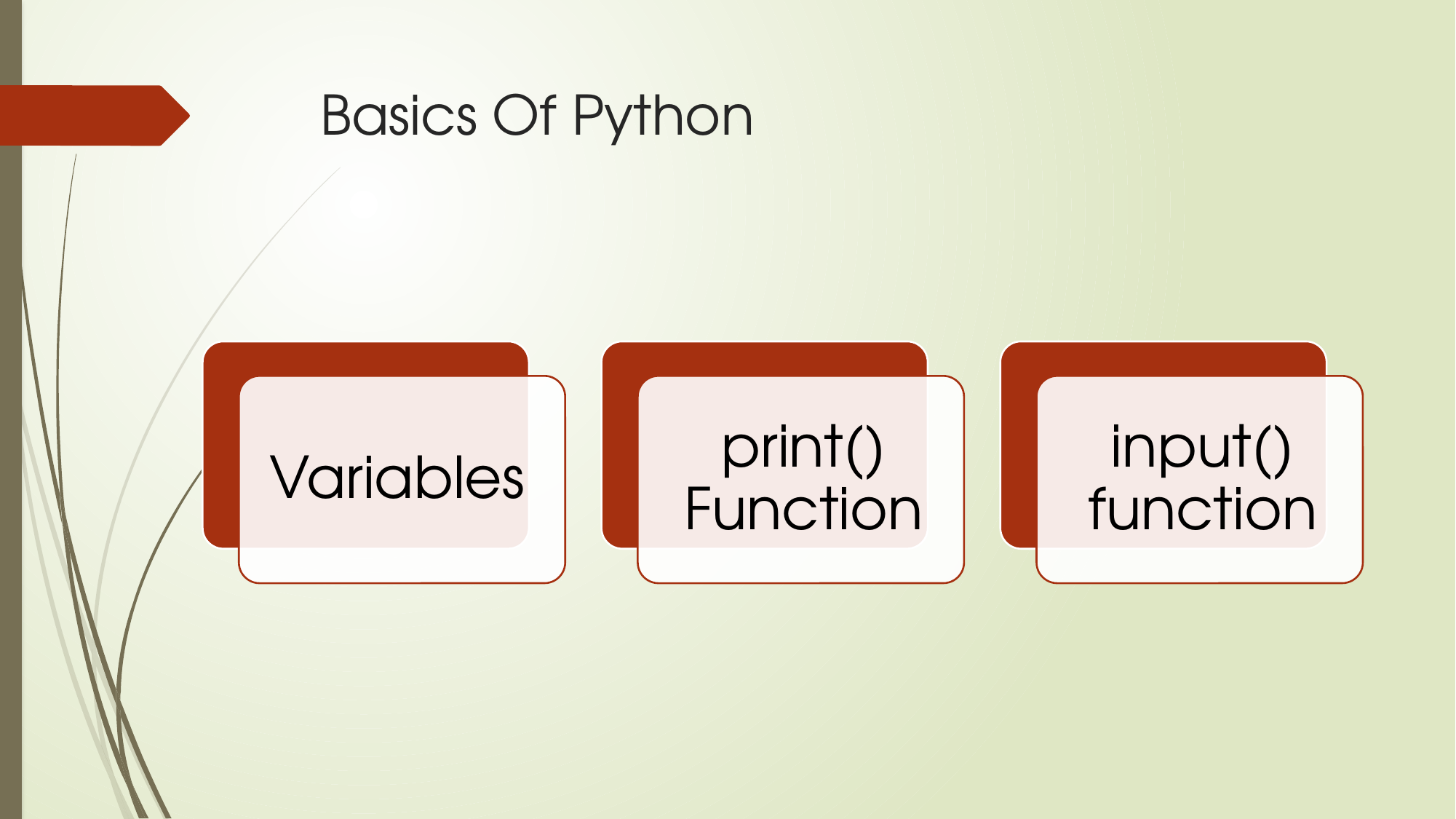

# Basics Of Python
Variables
print() Function
input() function